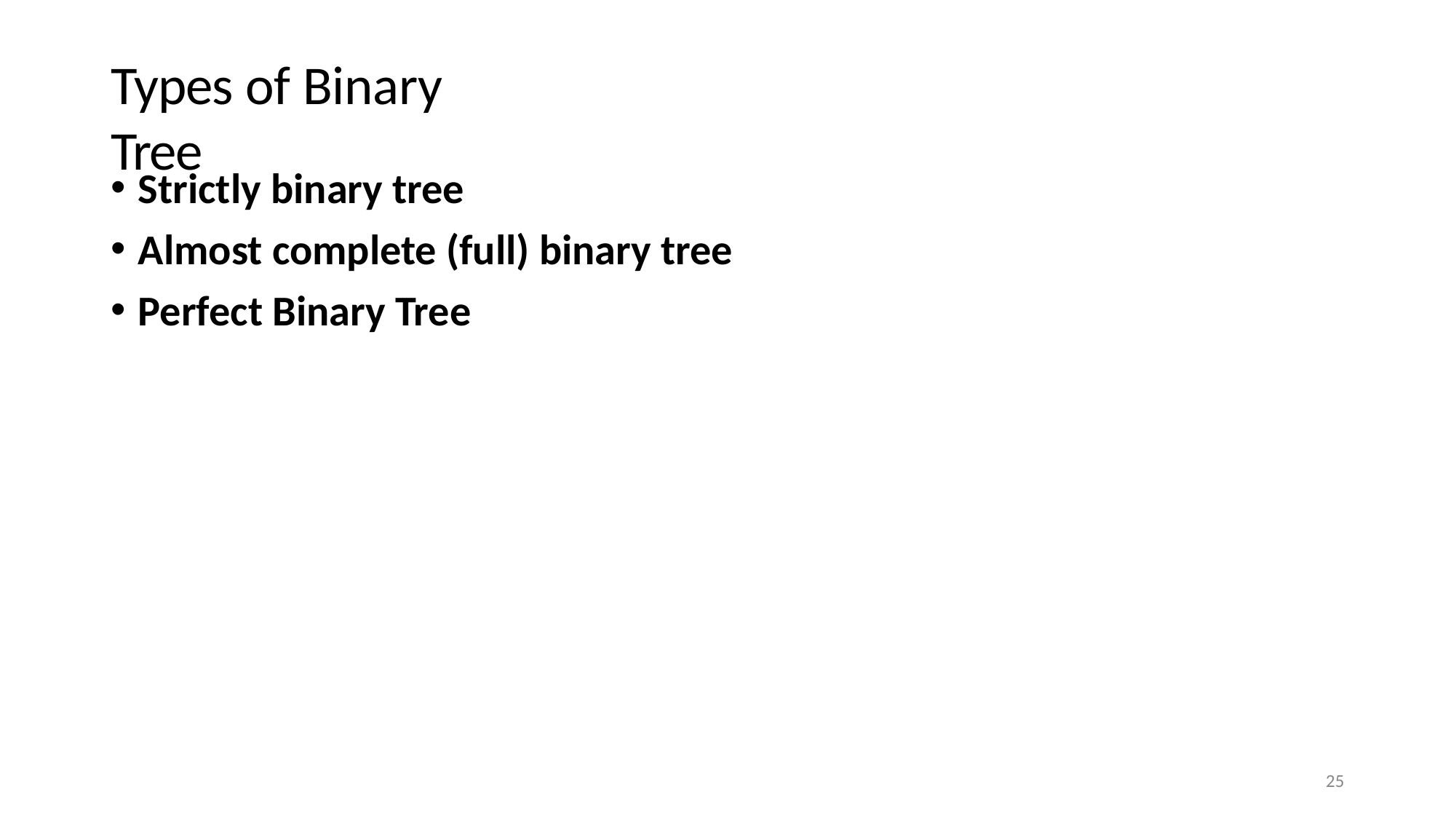

# Types of Binary Tree
Strictly binary tree
Almost complete (full) binary tree
Perfect Binary Tree
25